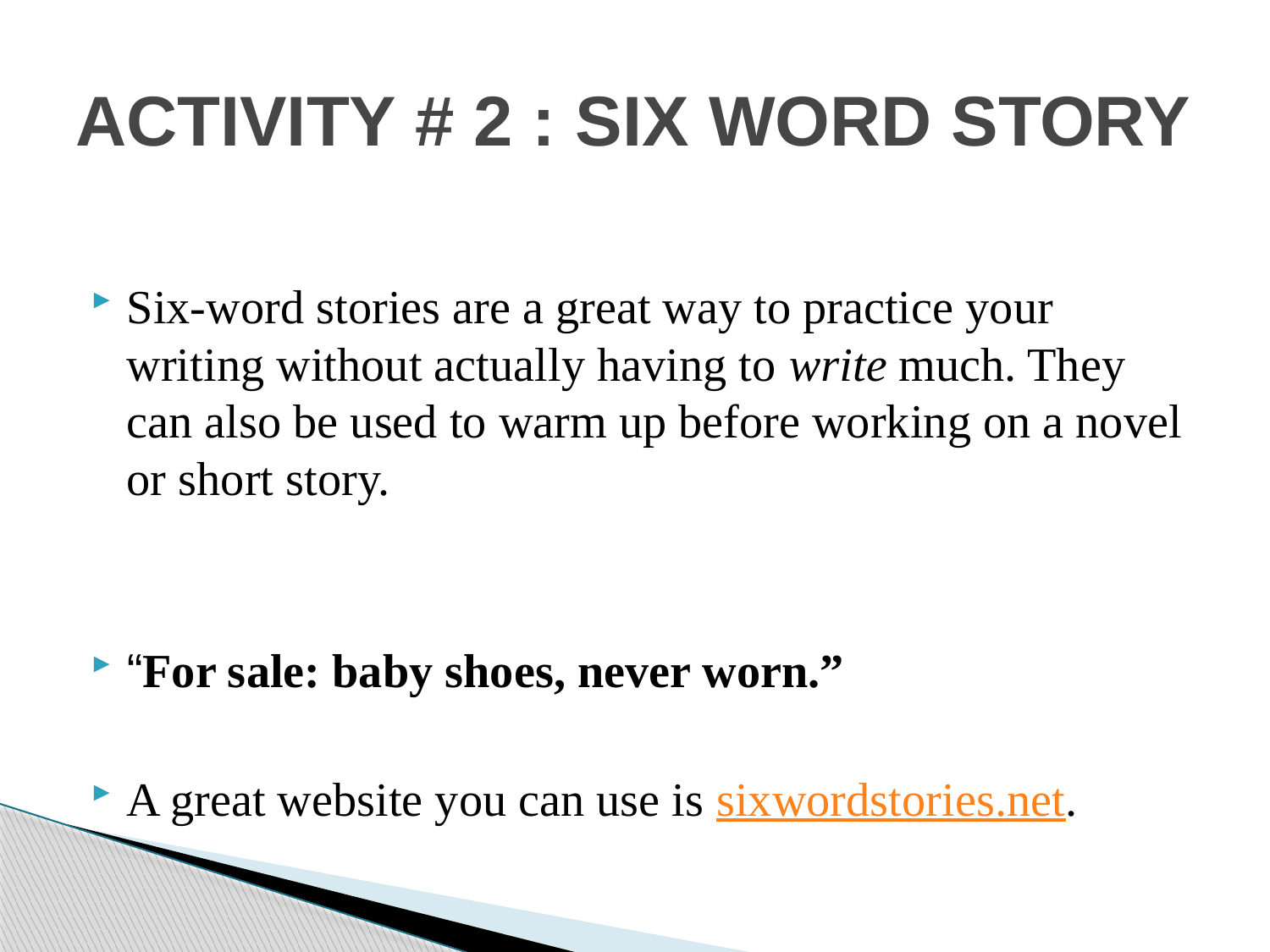

# ACTIVITY # 2 : SIX WORD STORY

Six-word stories are a great way to practice your writing without actually having to write much. They can also be used to warm up before working on a novel or short story.

“For sale: baby shoes, never worn.”

A great website you can use is sixwordstories.net.